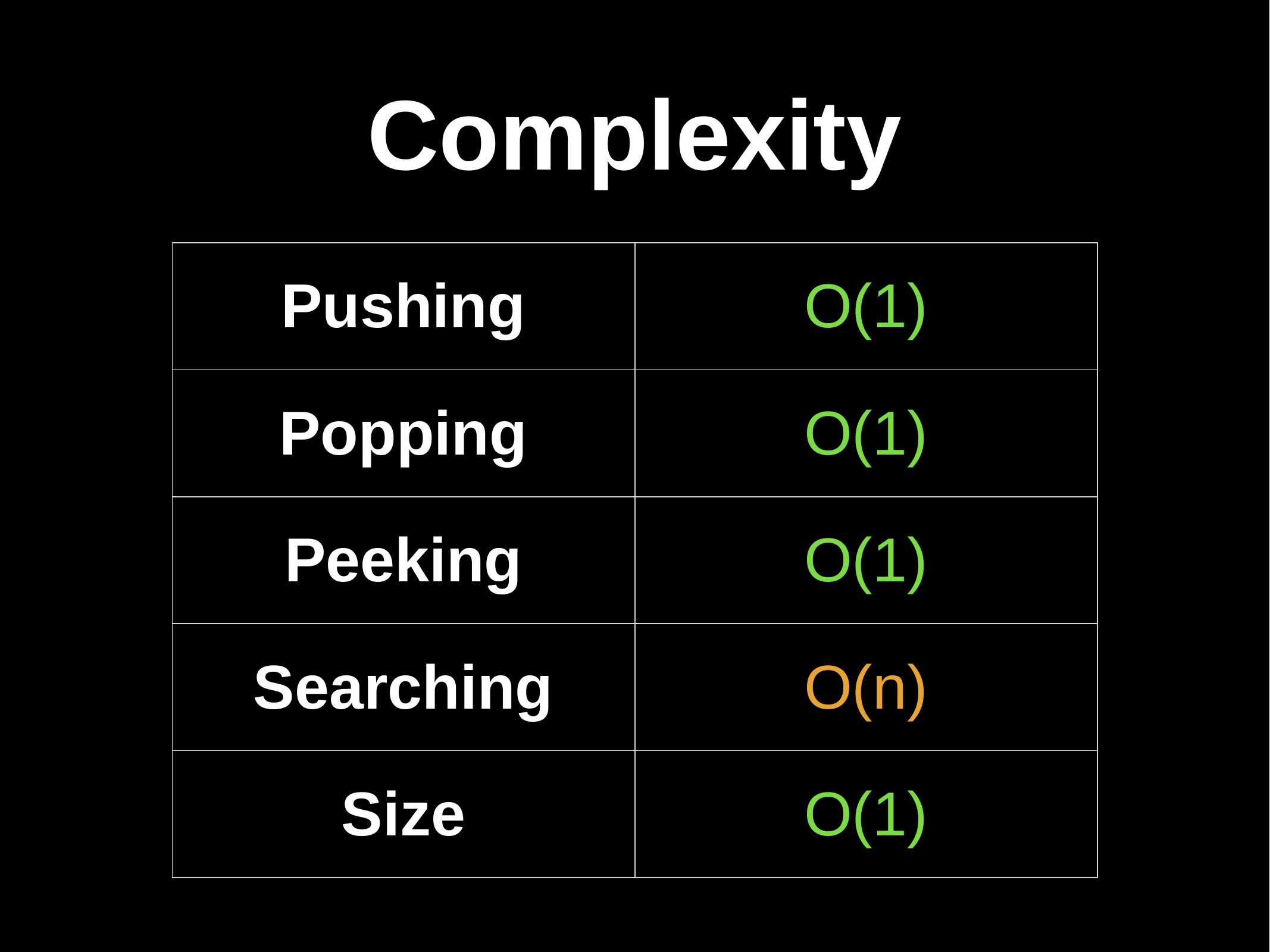

# Complexity
| Pushing | O(1) |
| --- | --- |
| Popping | O(1) |
| Peeking | O(1) |
| Searching | O(n) |
| Size | O(1) |